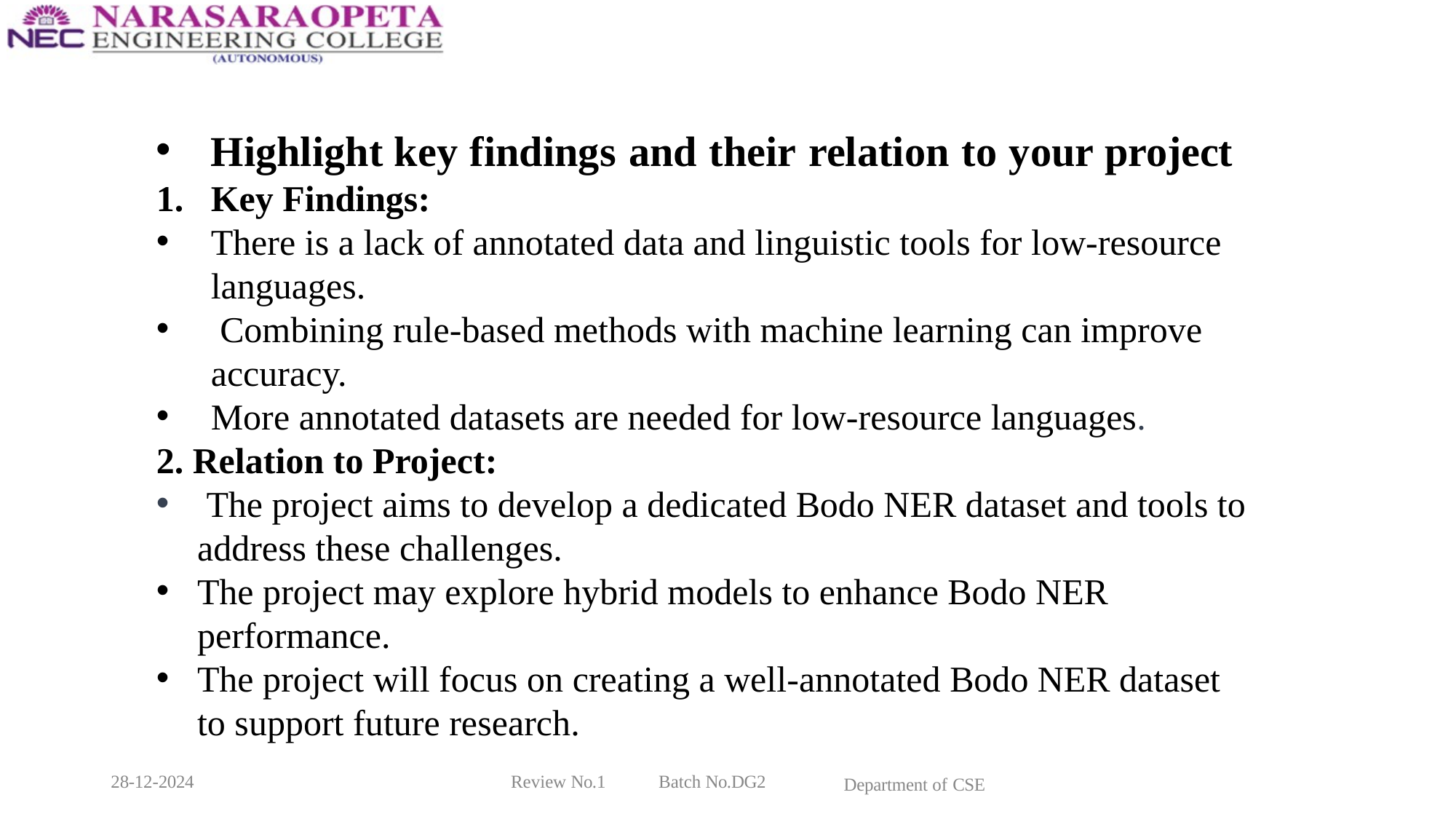

Highlight key findings and their relation to your project
Key Findings:
There is a lack of annotated data and linguistic tools for low-resource languages.
 Combining rule-based methods with machine learning can improve accuracy.
More annotated datasets are needed for low-resource languages.
2. Relation to Project:
 The project aims to develop a dedicated Bodo NER dataset and tools to address these challenges.
The project may explore hybrid models to enhance Bodo NER performance.
The project will focus on creating a well-annotated Bodo NER dataset to support future research.

28-12-2024
Review No.1
Batch No.DG2
Department of CSE